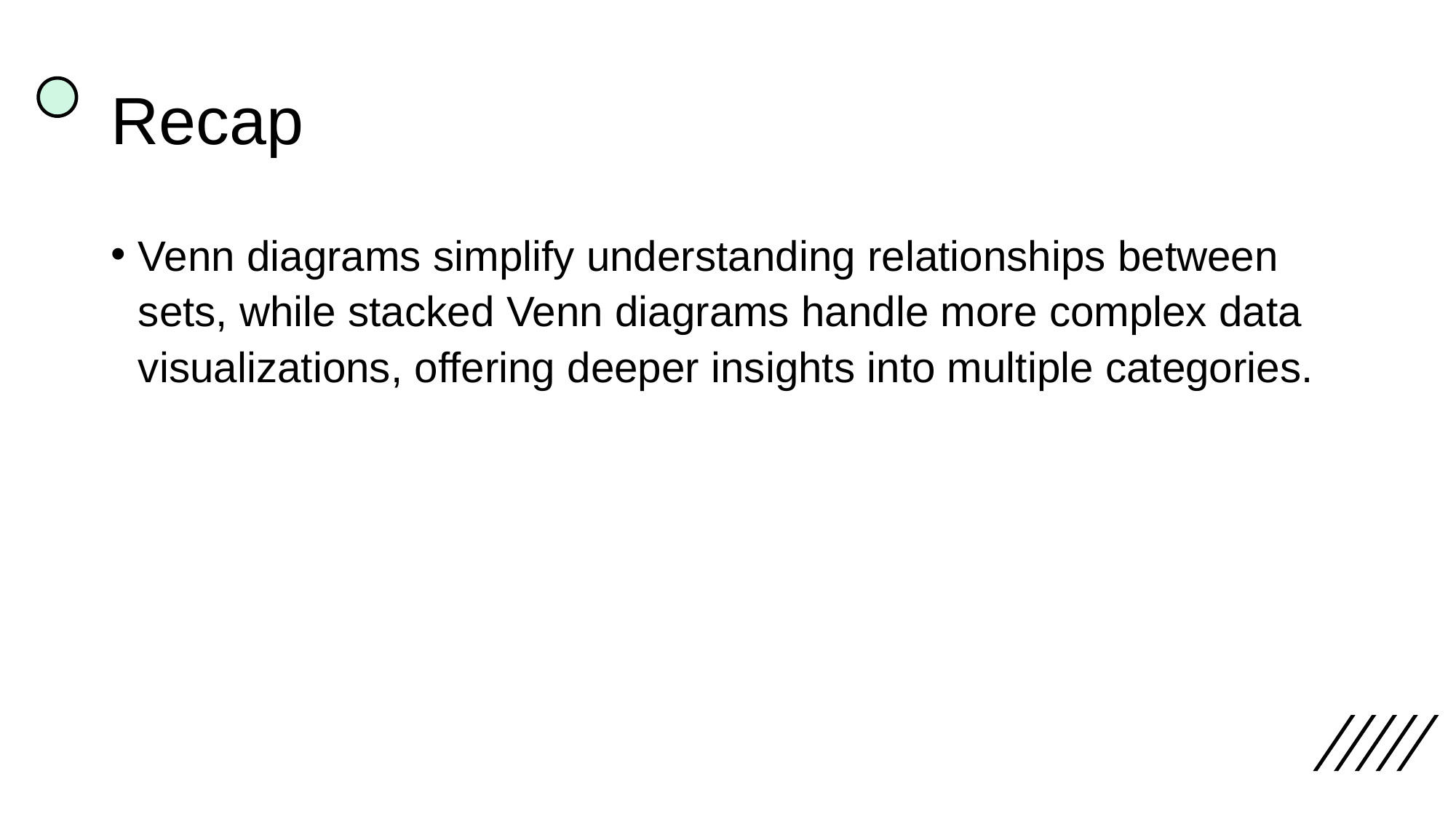

# Recap
Venn diagrams simplify understanding relationships between sets, while stacked Venn diagrams handle more complex data visualizations, offering deeper insights into multiple categories.